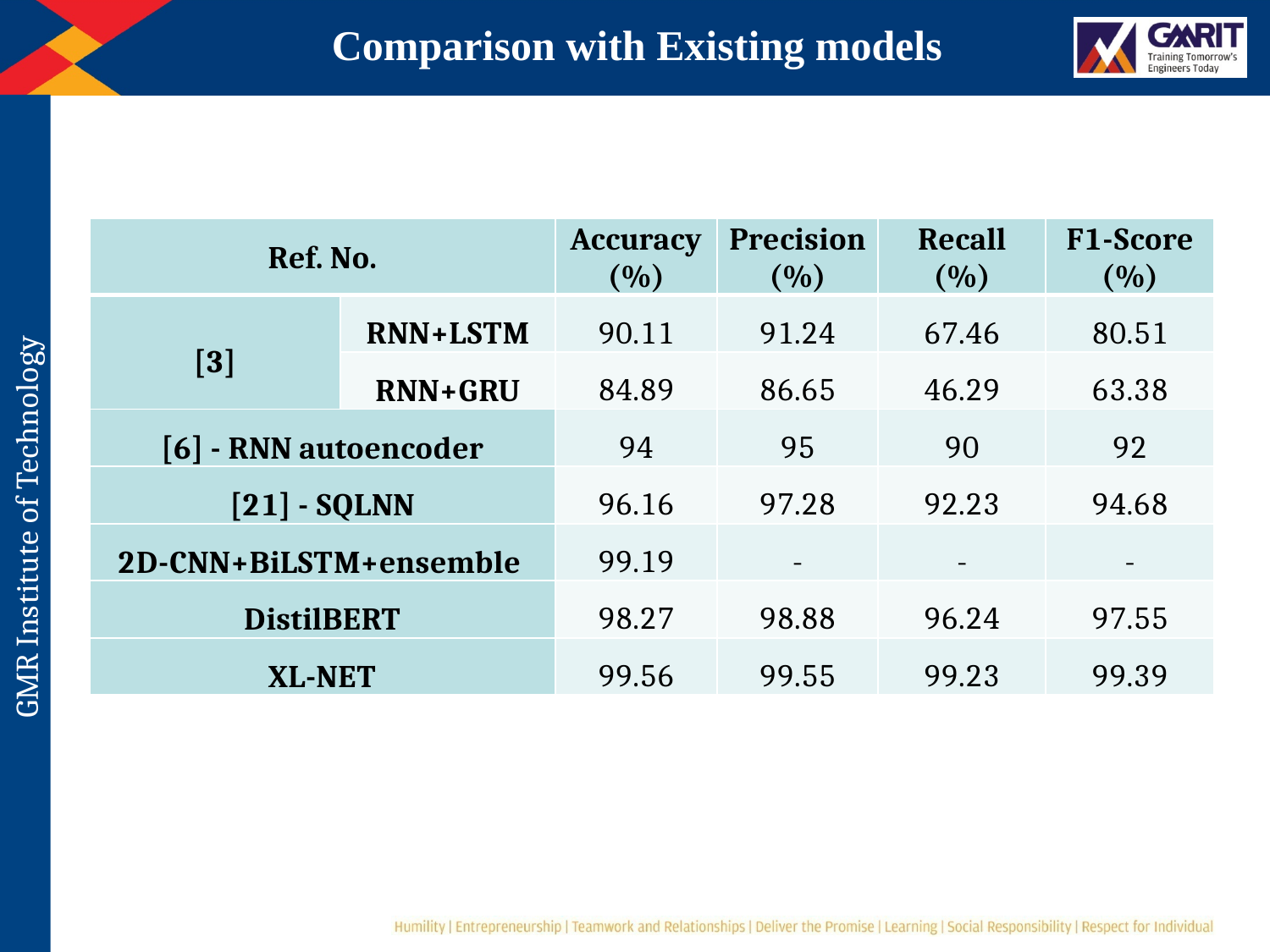

Comparison with Existing models
| Ref. No. |  | Accuracy (%) | Precision (%) | Recall (%) | F1-Score (%) |
| --- | --- | --- | --- | --- | --- |
| [3] | RNN+LSTM | 90.11 | 91.24 | 67.46 | 80.51 |
|  | RNN+GRU | 84.89 | 86.65 | 46.29 | 63.38 |
| [6] - RNN autoencoder |  | 94 | 95 | 90 | 92 |
| [21] - SQLNN |  | 96.16 | 97.28 | 92.23 | 94.68 |
| 2D-CNN+BiLSTM+ensemble |  | 99.19 | - | - | - |
| DistilBERT |  | 98.27 | 98.88 | 96.24 | 97.55 |
| XL-NET |  | 99.56 | 99.55 | 99.23 | 99.39 |